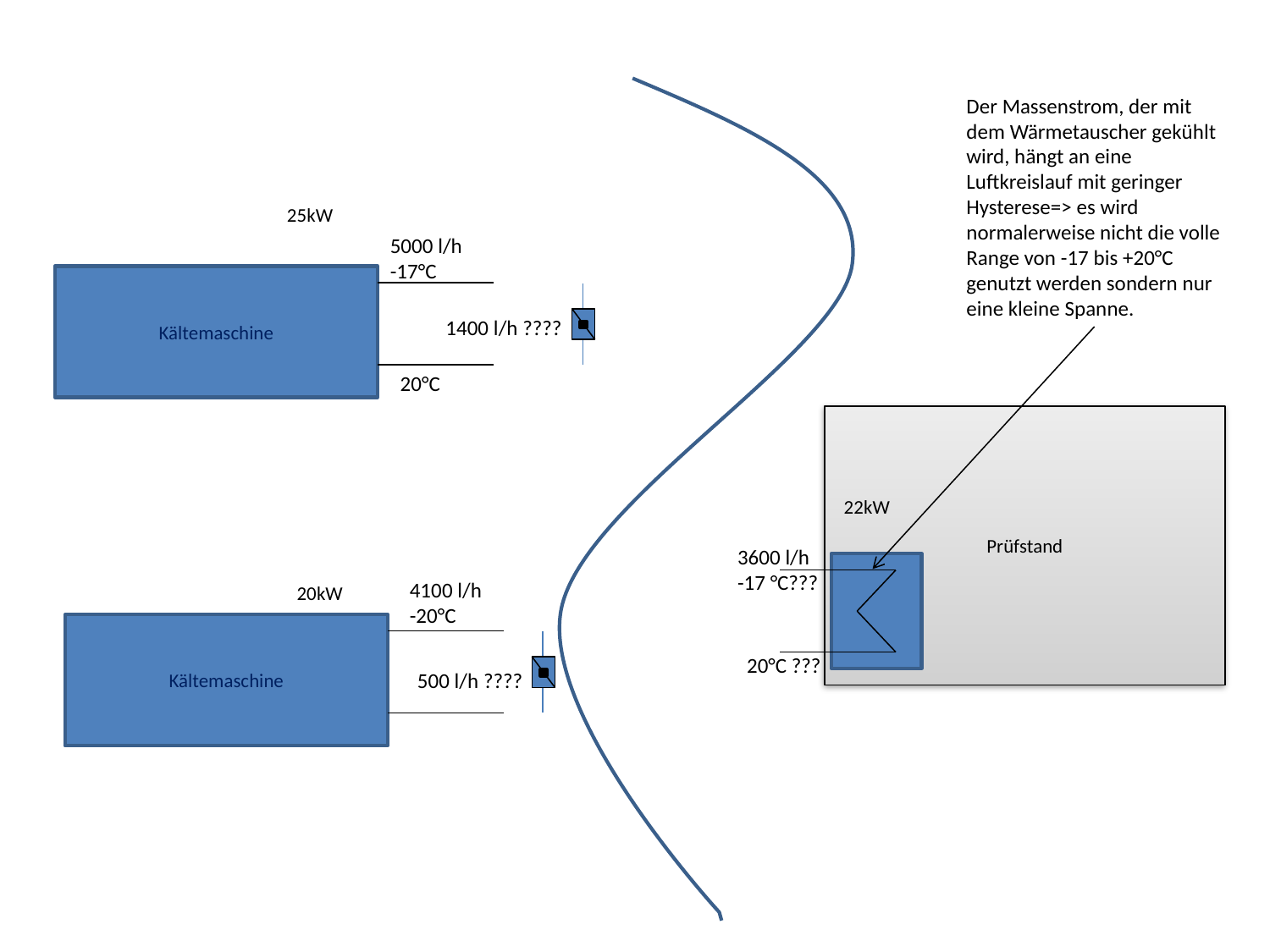

Der Massenstrom, der mit dem Wärmetauscher gekühlt wird, hängt an eine Luftkreislauf mit geringer Hysterese=> es wird normalerweise nicht die volle Range von -17 bis +20°C genutzt werden sondern nur eine kleine Spanne.
25kW
5000 l/h
-17°C
Kältemaschine

1400 l/h ????
20°C
Prüfstand
22kW
3600 l/h
-17 °C???

4100 l/h
-20°C
20kW
Kältemaschine

20°C ???
500 l/h ????